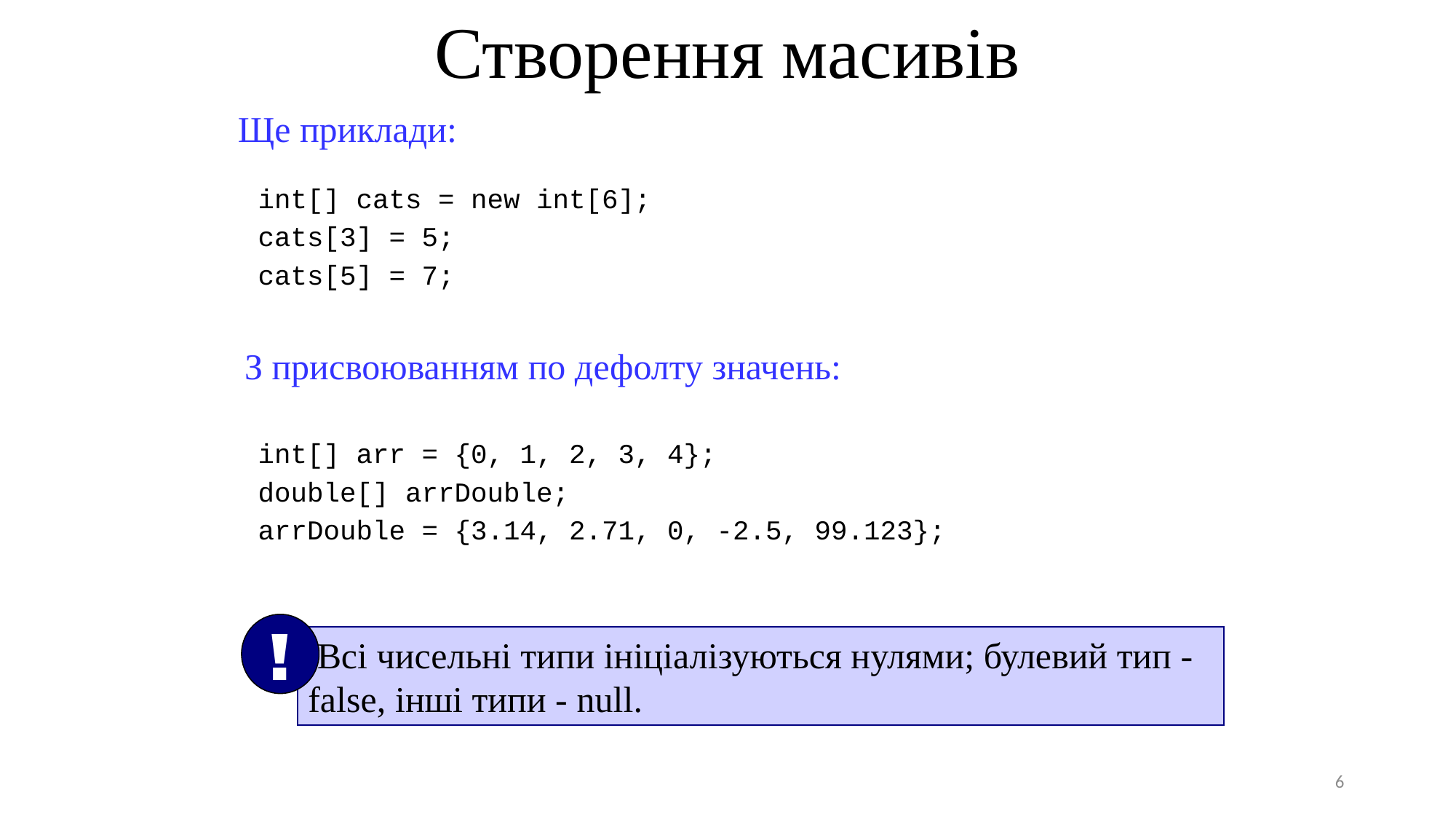

Створення масивів
Ще приклади:
int[] cats = new int[6];
cats[3] = 5;
cats[5] = 7;
З присвоюванням по дефолту значень:
int[] arr = {0, 1, 2, 3, 4};
double[] arrDouble;
arrDouble = {3.14, 2.71, 0, -2.5, 99.123};
!
 Всі чисельні типи ініціалізуються нулями; булевий тип - false, інші типи - null.
6